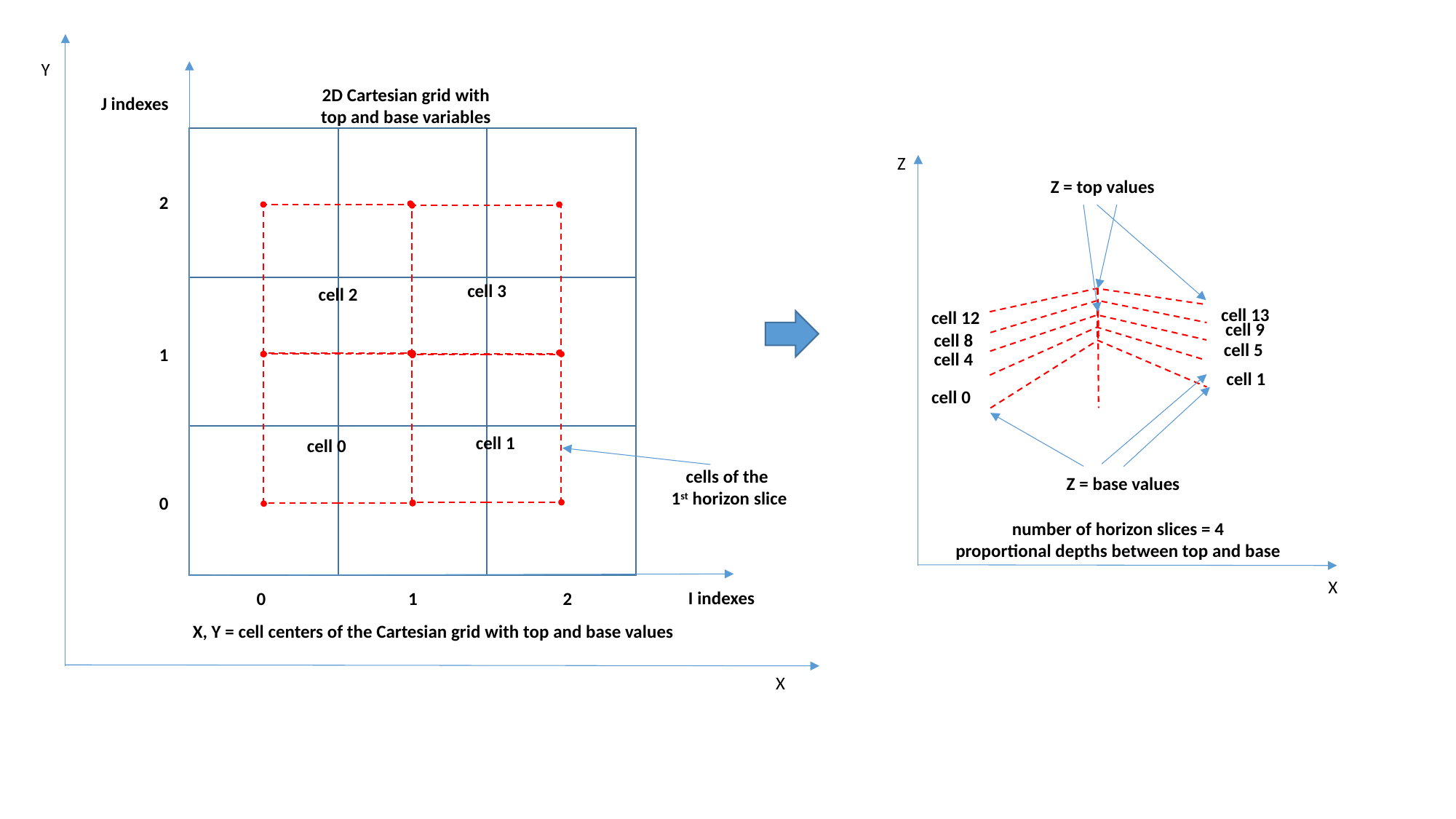

Y
2D Cartesian grid with
top and base variables
J indexes

Z
Z = top values
2

cell 3
cell 2

cell 13

cell 12

cell 9

cell 8

cell 5
1

cell 4

cell 1
cell 0

cell 1

cell 0
cells of the
1st horizon slice
Z = base values
0

number of horizon slices = 4
proportional depths between top and base
X
I indexes
2
1
0
X, Y = cell centers of the Cartesian grid with top and base values
X